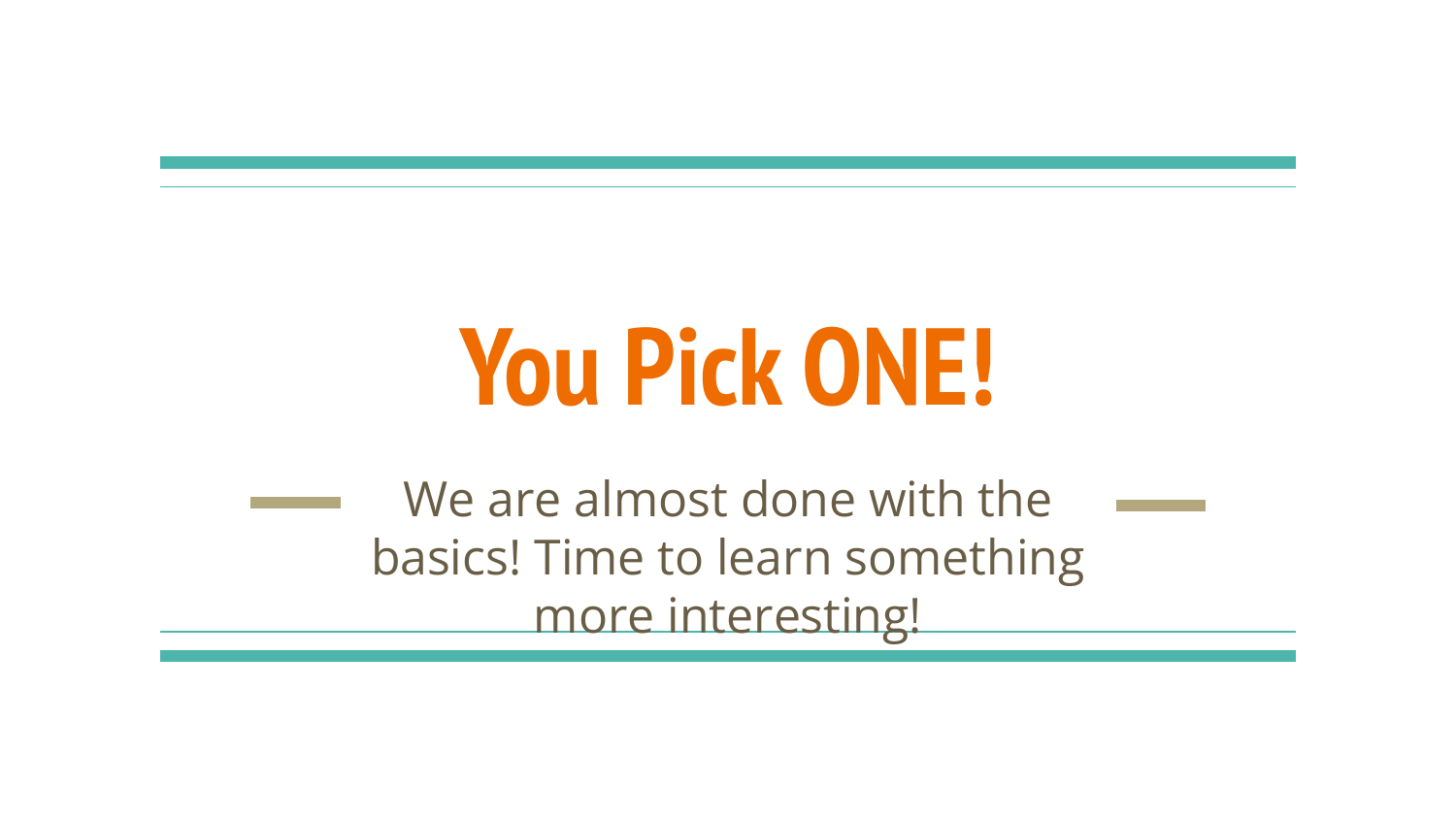

# You Pick ONE!
We are almost done with the basics! Time to learn something more interesting!